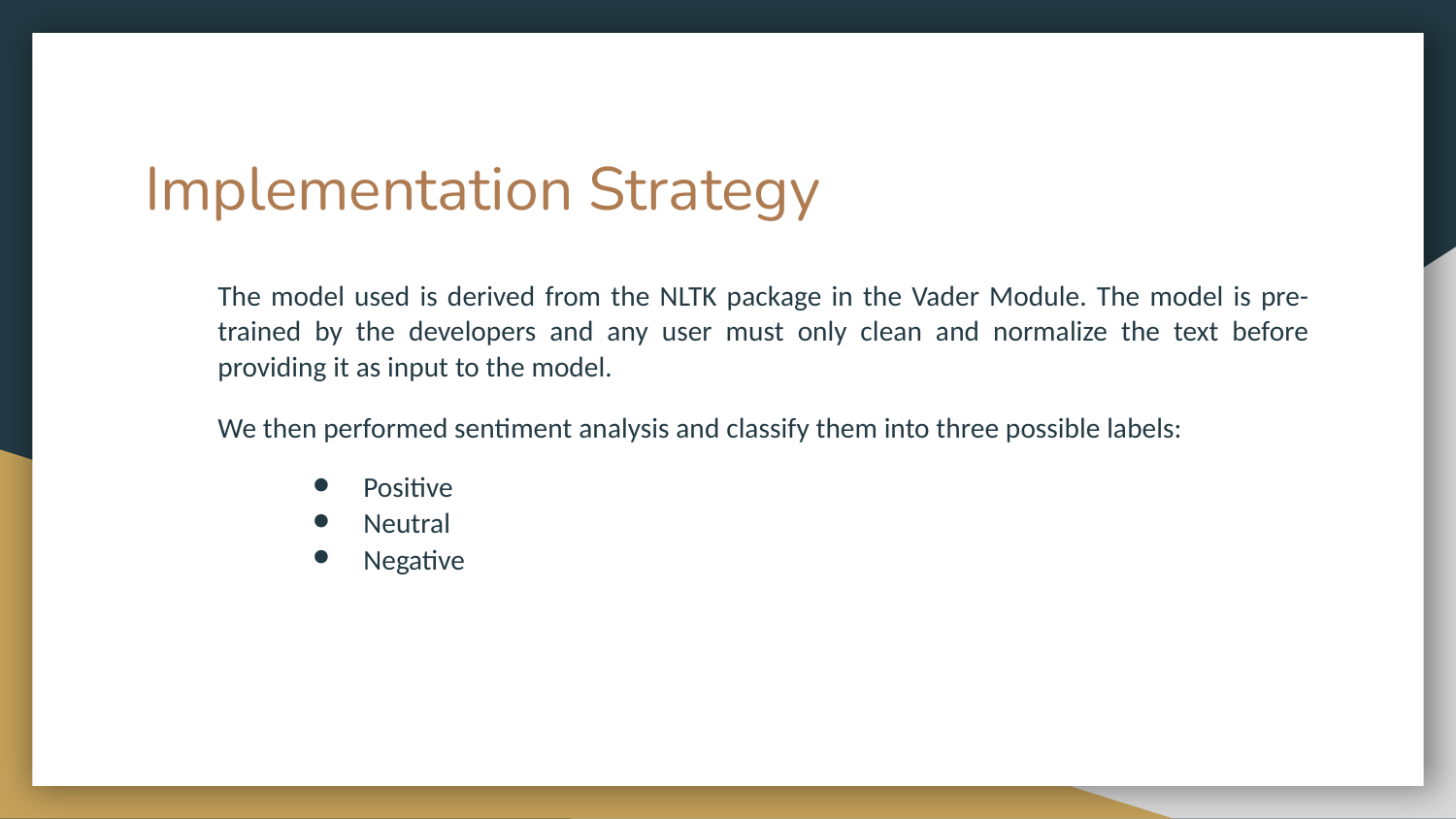

# Implementation Strategy
The model used is derived from the NLTK package in the Vader Module. The model is pre-trained by the developers and any user must only clean and normalize the text before providing it as input to the model.
We then performed sentiment analysis and classify them into three possible labels:
Positive
Neutral
Negative